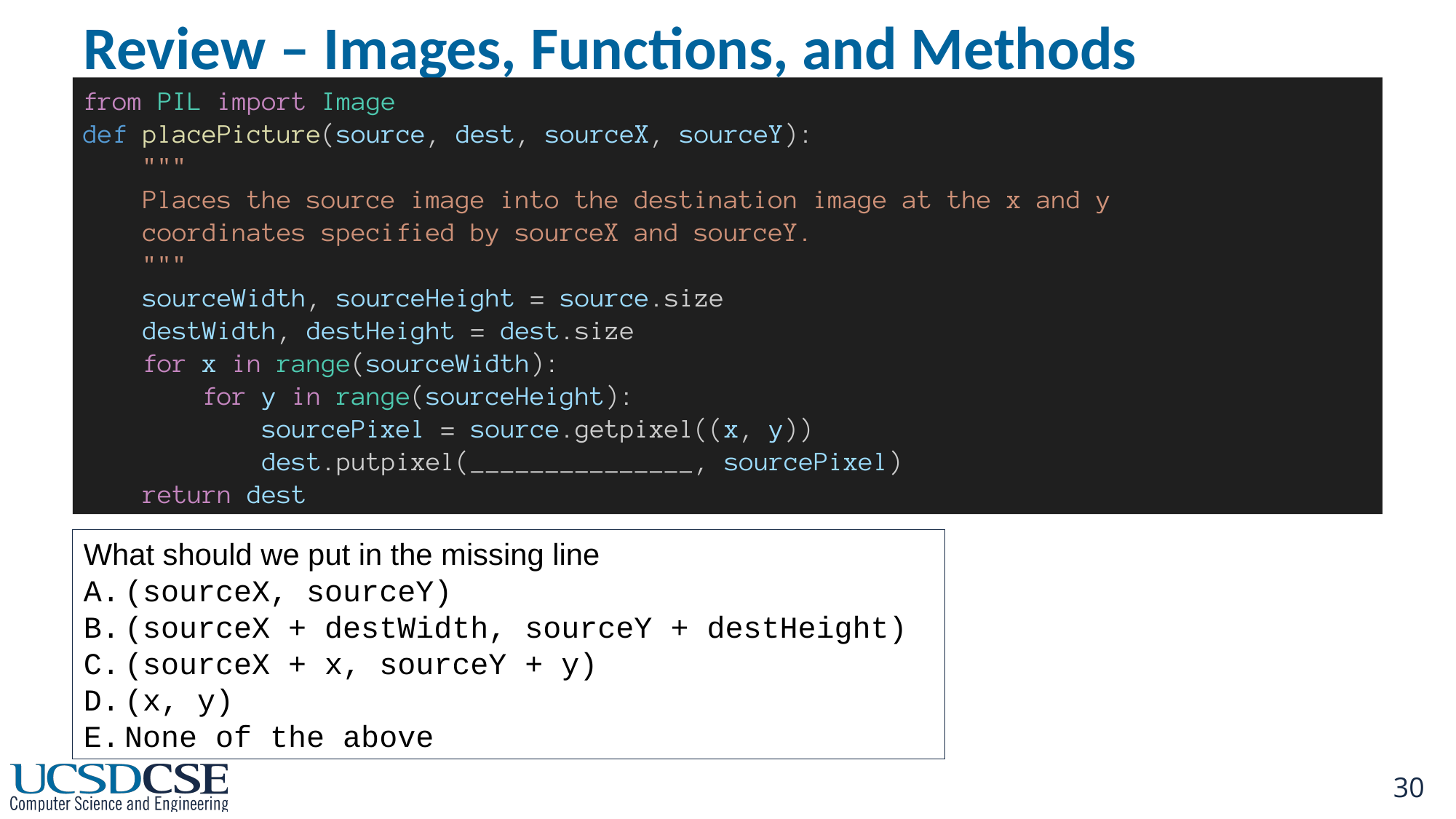

# Review – Images, Functions, and Methods
from PIL import Image
def placePicture(source, dest, sourceX, sourceY):
    """
    Places the source image into the destination image at the x and y
    coordinates specified by sourceX and sourceY.
    """
    sourceWidth, sourceHeight = source.size
    destWidth, destHeight = dest.size
    for x in range(sourceWidth):
        for y in range(sourceHeight):
            sourcePixel = source.getpixel((x, y))
            dest.putpixel(_______________, sourcePixel)
    return dest
What should we put in the missing line
(sourceX, sourceY)
(sourceX + destWidth, sourceY + destHeight)
(sourceX + x, sourceY + y)
(x, y)
None of the above